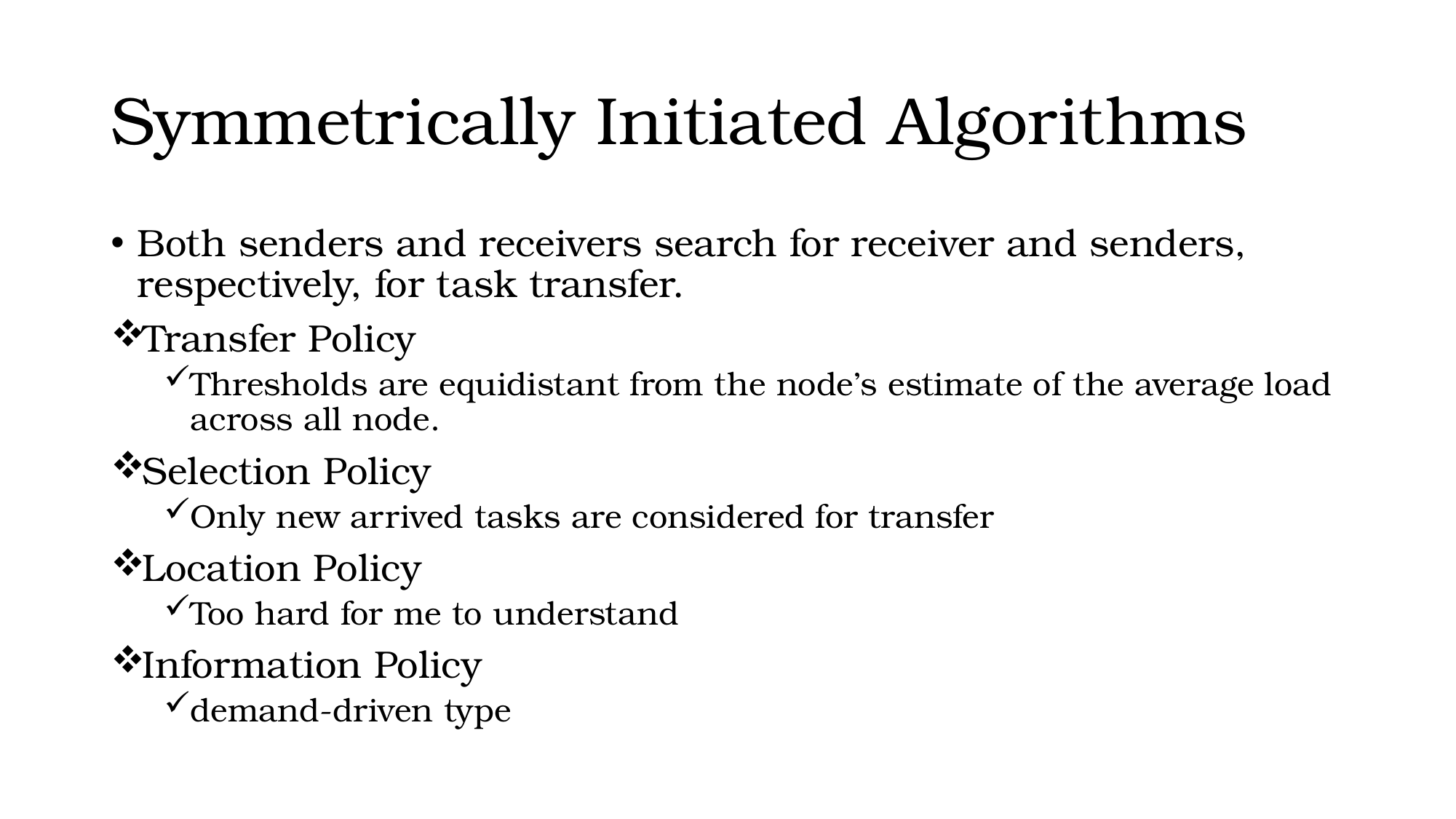

# Symmetrically Initiated Algorithms
Both senders and receivers search for receiver and senders, respectively, for task transfer.
Transfer Policy
Thresholds are equidistant from the node’s estimate of the average load across all node.
Selection Policy
Only new arrived tasks are considered for transfer
Location Policy
Too hard for me to understand
Information Policy
demand-driven type